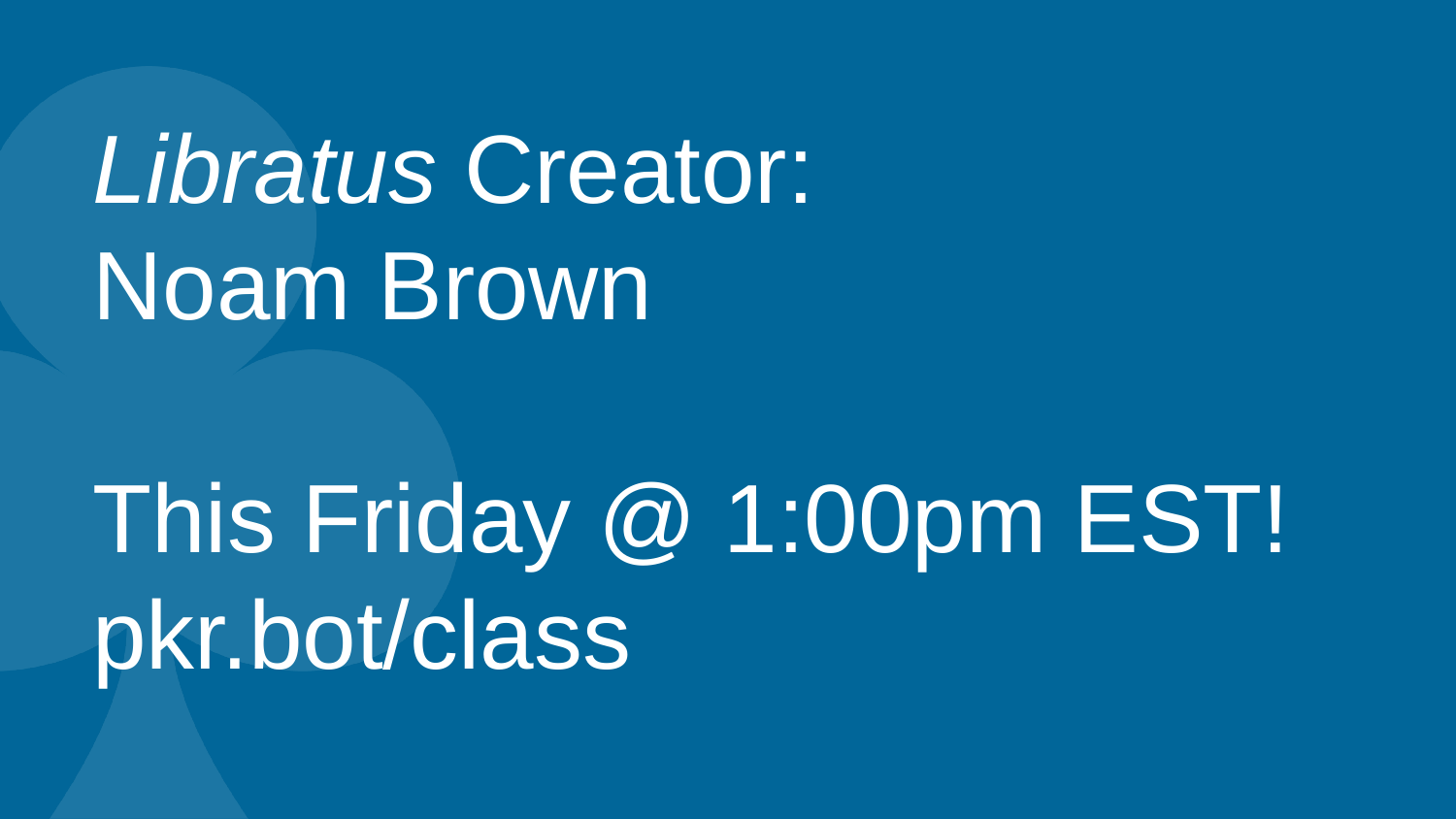

# Libratus Creator:
Noam Brown

This Friday @ 1:00pm EST!
pkr.bot/class